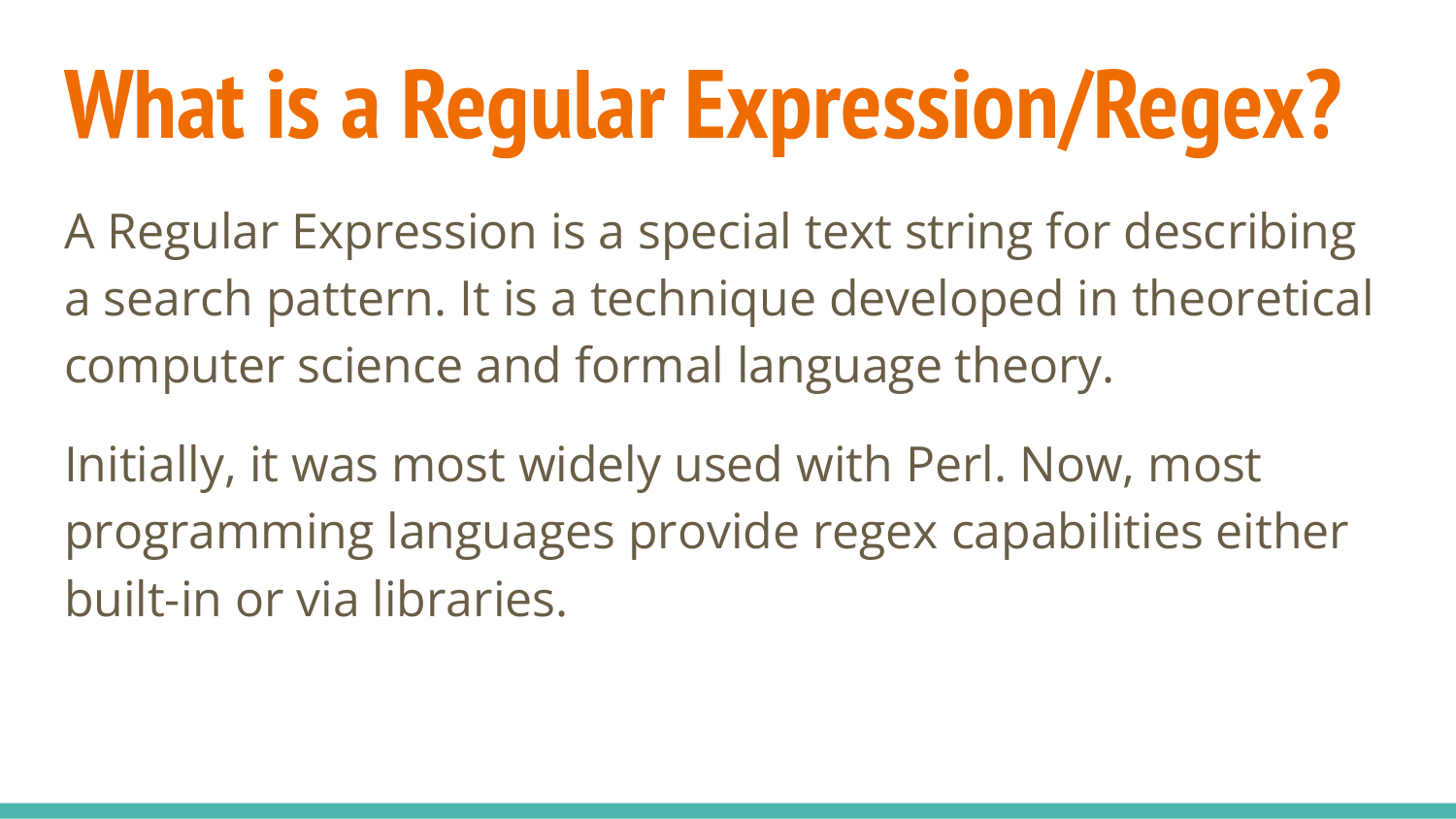

# What is a Regular Expression/Regex?
A Regular Expression is a special text string for describing a search pattern. It is a technique developed in theoretical computer science and formal language theory.
Initially, it was most widely used with Perl. Now, most programming languages provide regex capabilities either built-in or via libraries.